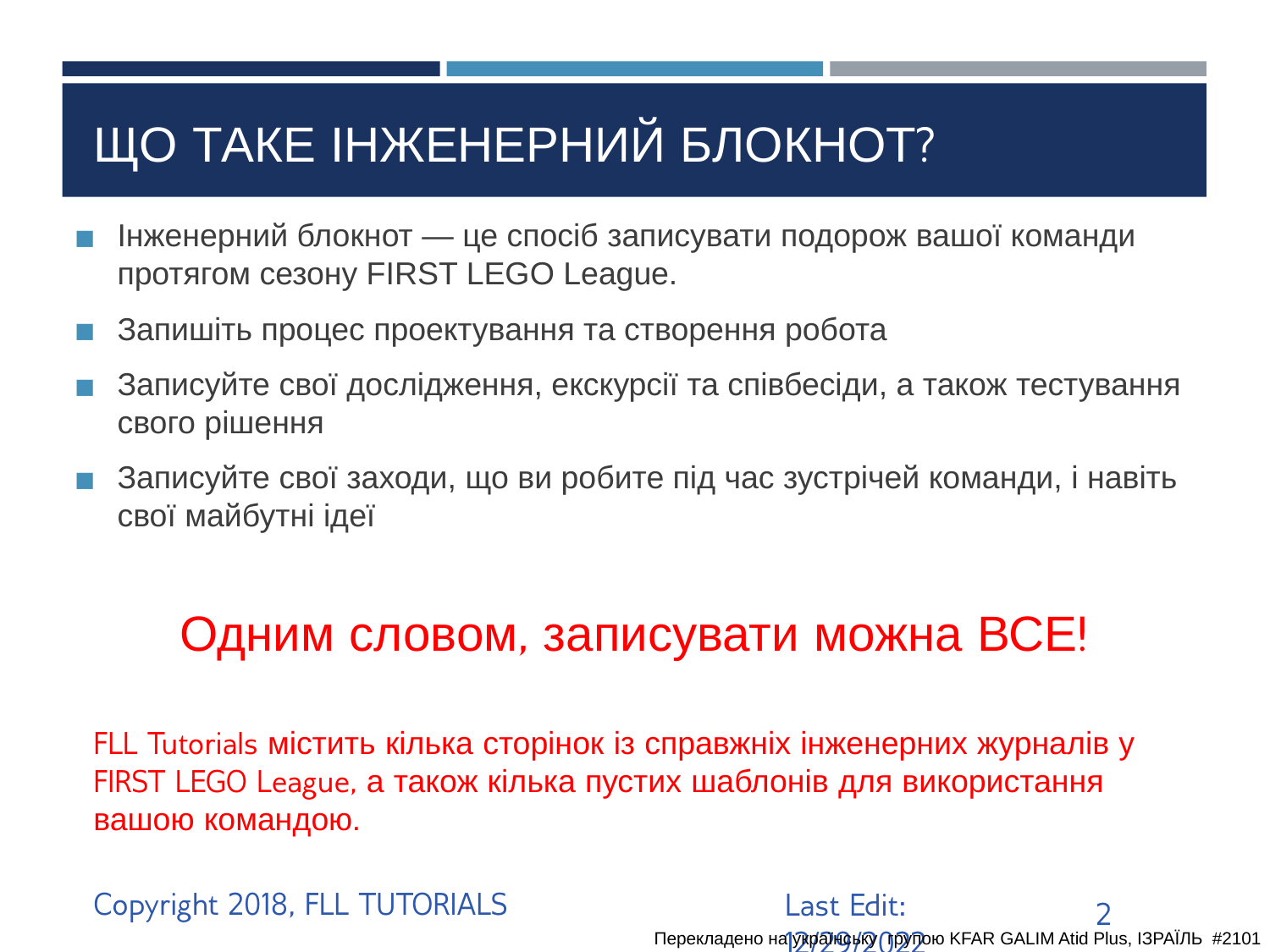

# ЩО ТАКЕ ІНЖЕНЕРНИЙ БЛОКНОТ?
Інженерний блокнот — це спосіб записувати подорож вашої команди протягом сезону FIRST LEGO League.
Запишіть процес проектування та створення робота
Записуйте свої дослідження, екскурсії та співбесіди, а також тестування свого рішення
Записуйте свої заходи, що ви робите під час зустрічей команди, і навіть свої майбутні ідеї
Одним словом, записувати можна ВСЕ!
FLL Tutorials містить кілька сторінок із справжніх інженерних журналів у FIRST LEGO League, а також кілька пустих шаблонів для використання вашою командою.
Copyright 2018, FLL TUTORIALS
Last Edit: 12/29/2022
2
Перекладено на українську  групою KFAR GALIM Atid Plus, ІЗРАЇЛЬ  #2101